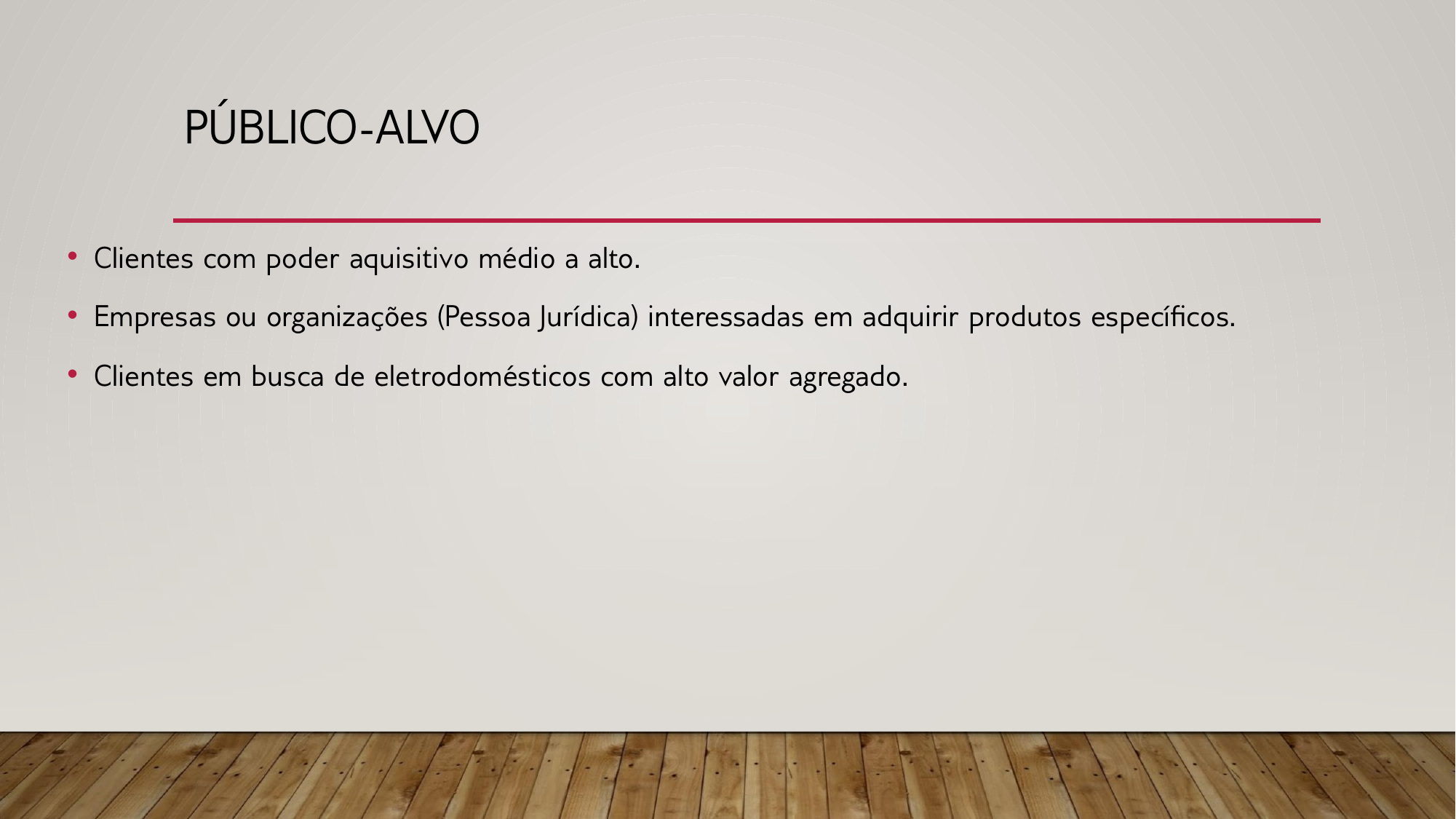

# PÚBLICO-ALVO

Clientes com poder aquisitivo médio a alto.
Empresas ou organizações (Pessoa Jurídica) interessadas em adquirir produtos específicos.
Clientes em busca de eletrodomésticos com alto valor agregado.